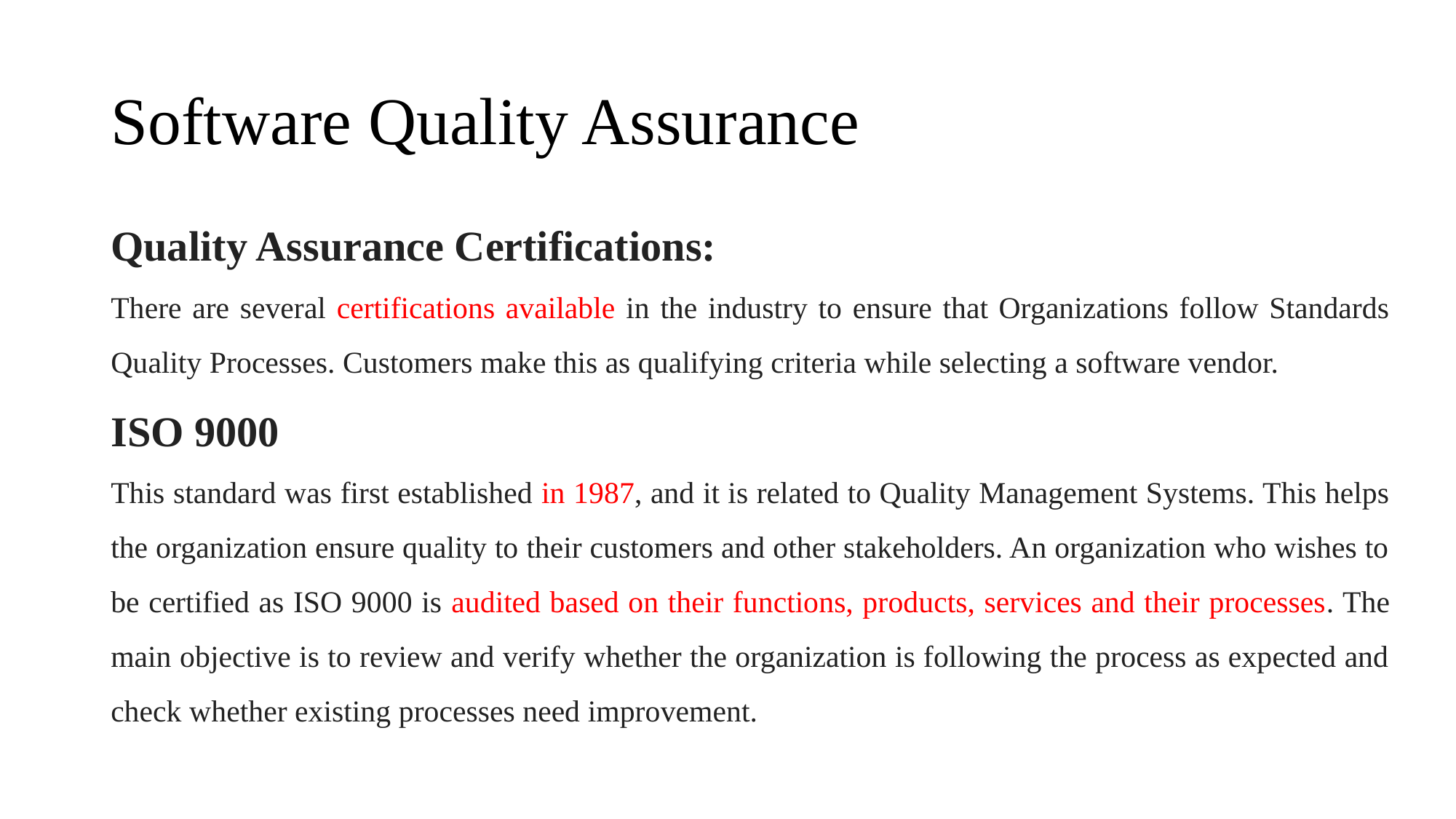

# Software Quality Assurance
Quality Assurance Certifications:
There are several certifications available in the industry to ensure that Organizations follow Standards Quality Processes. Customers make this as qualifying criteria while selecting a software vendor.
ISO 9000
This standard was first established in 1987, and it is related to Quality Management Systems. This helps the organization ensure quality to their customers and other stakeholders. An organization who wishes to be certified as ISO 9000 is audited based on their functions, products, services and their processes. The main objective is to review and verify whether the organization is following the process as expected and check whether existing processes need improvement.